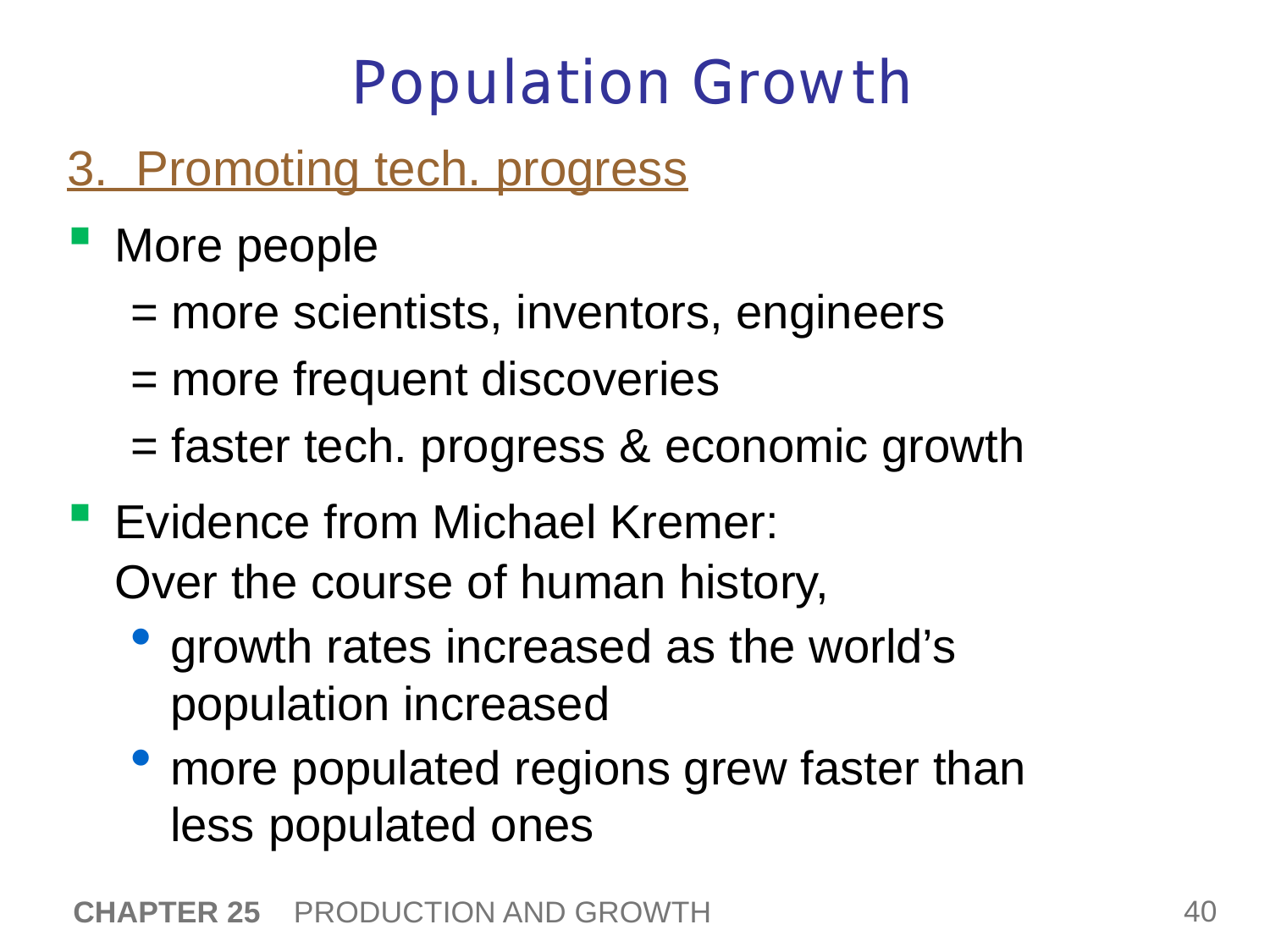

# Population Growth
3.  Promoting tech. progress
More people
= more scientists, inventors, engineers
= more frequent discoveries
= faster tech. progress & economic growth
Evidence from Michael Kremer:
Over the course of human history,
growth rates increased as the world’s population increased
more populated regions grew faster than
less populated ones
CHAPTER 25    PRODUCTION AND GROWTH